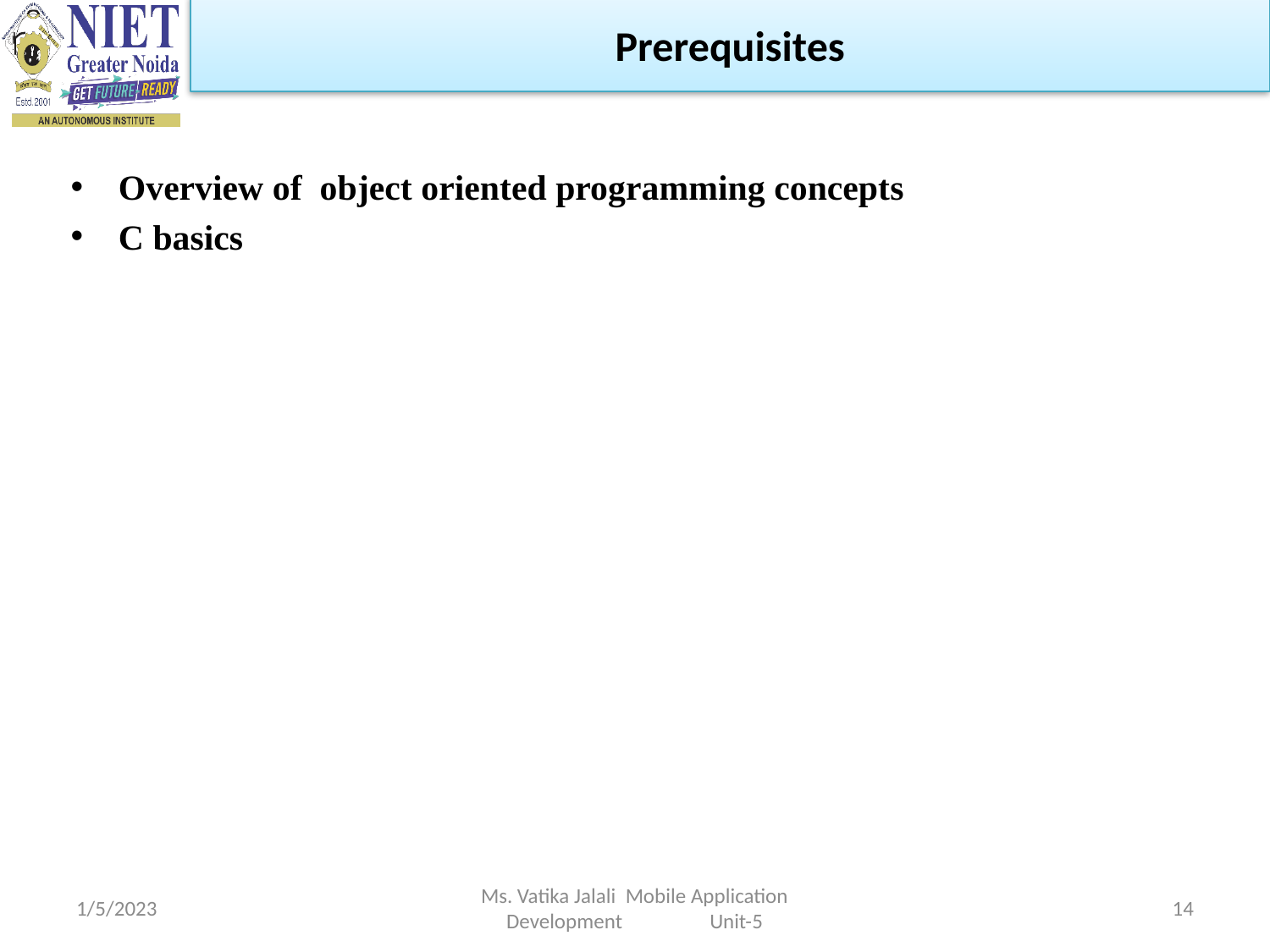

Prerequisites
Overview of  object oriented programming concepts
C basics

1/5/2023
Ms. Vatika Jalali  Mobile Application Development                  Unit-5
14